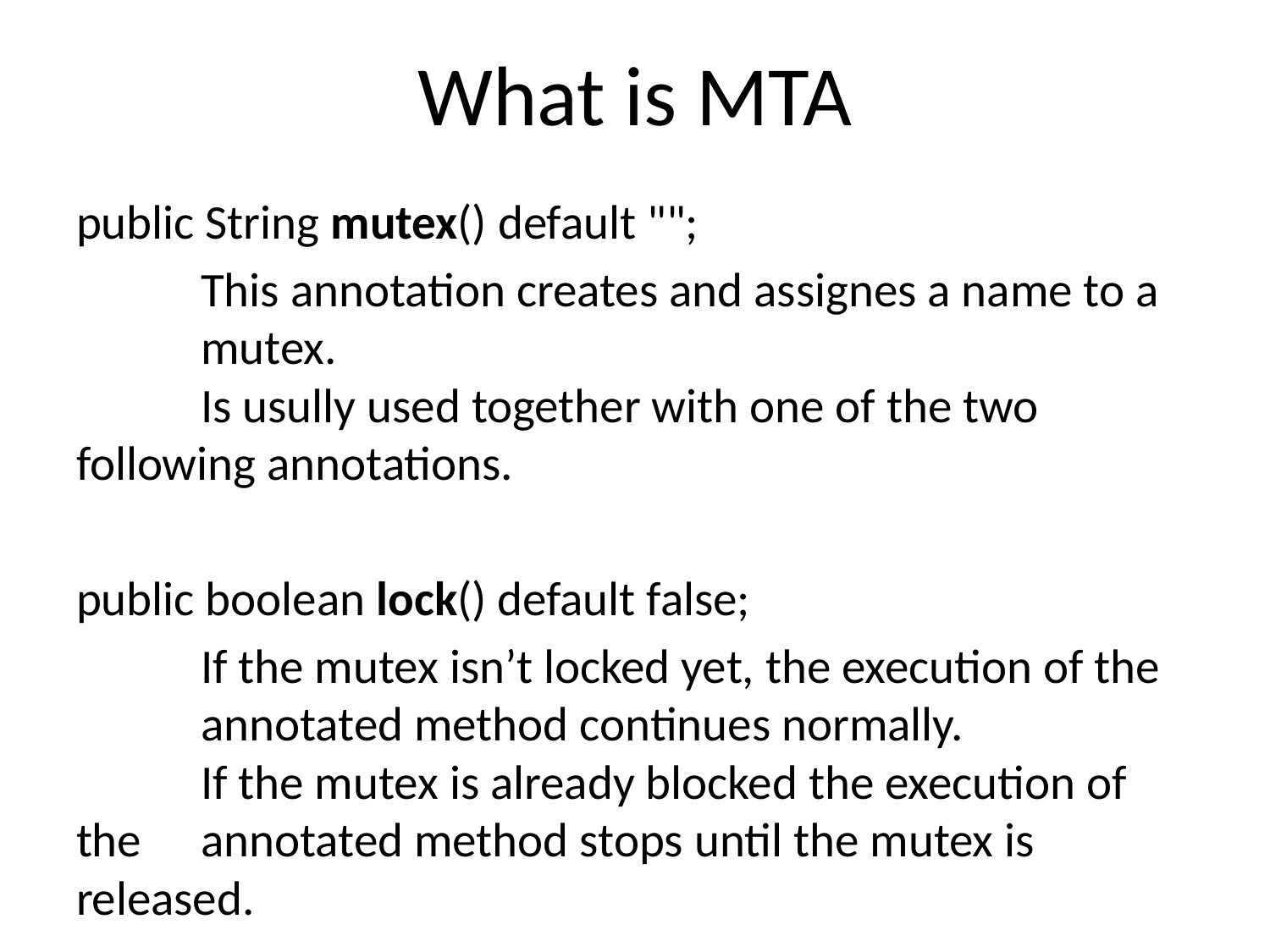

# What is MTA
public String mutex() default "";
	This annotation creates and assignes a name to a 	mutex.
	Is usully used together with one of the two 	following annotations.

public boolean lock() default false;
	If the mutex isn’t locked yet, the execution of the 	annotated method continues normally.
	If the mutex is already blocked the execution of the 	annotated method stops until the mutex is released.